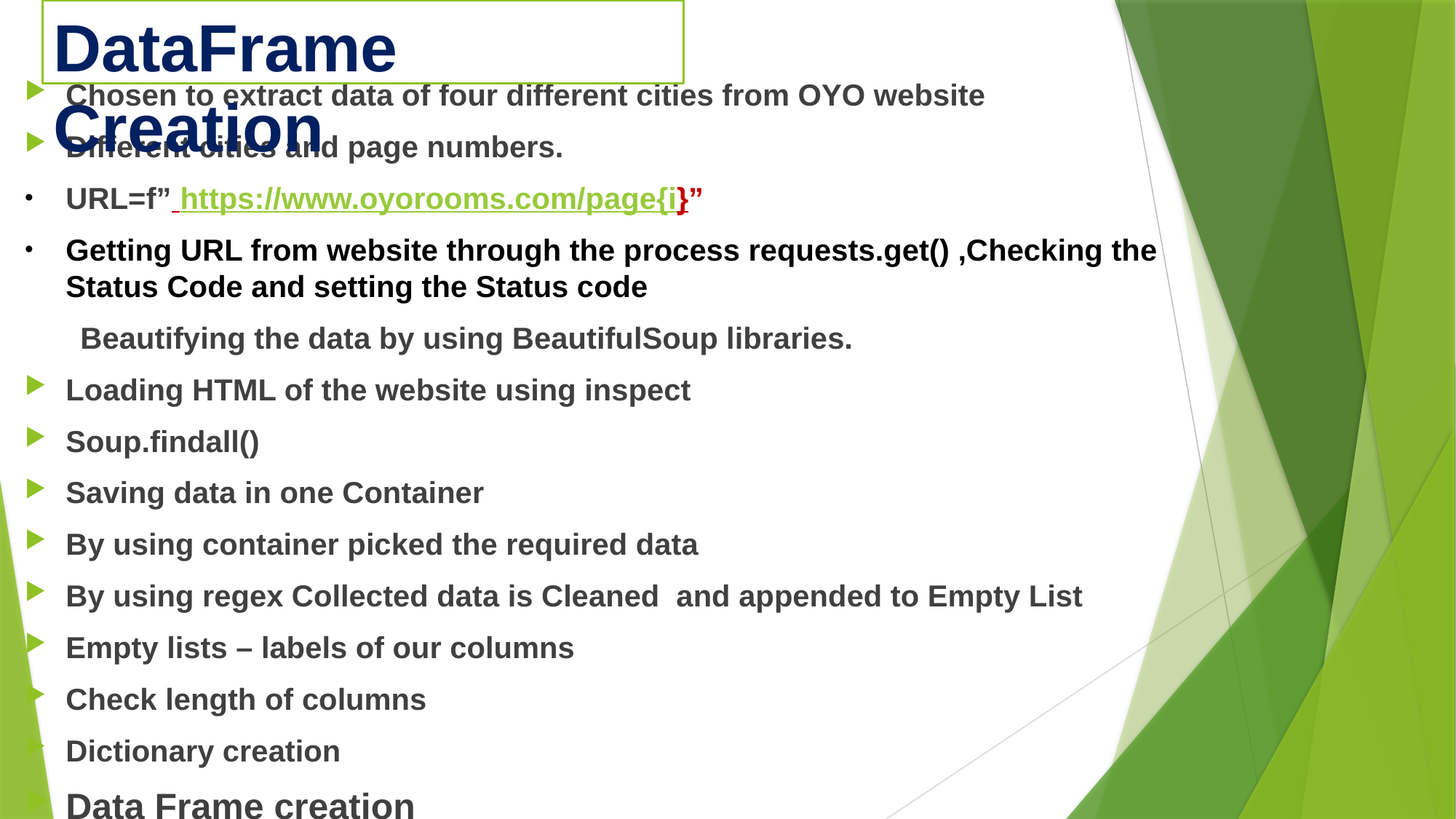

DataFrame Creation
Chosen to extract data of four different cities from OYO website
Different cities and page numbers.
URL=f” https://www.oyorooms.com/page{i}”
Getting URL from website through the process requests.get() ,Checking the Status Code and setting the Status code
     Beautifying the data by using BeautifulSoup libraries.
Loading HTML of the website using inspect
Soup.findall()
Saving data in one Container
By using container picked the required data
By using regex Collected data is Cleaned  and appended to Empty List
Empty lists – labels of our columns
Check length of columns
Dictionary creation
Data Frame creation